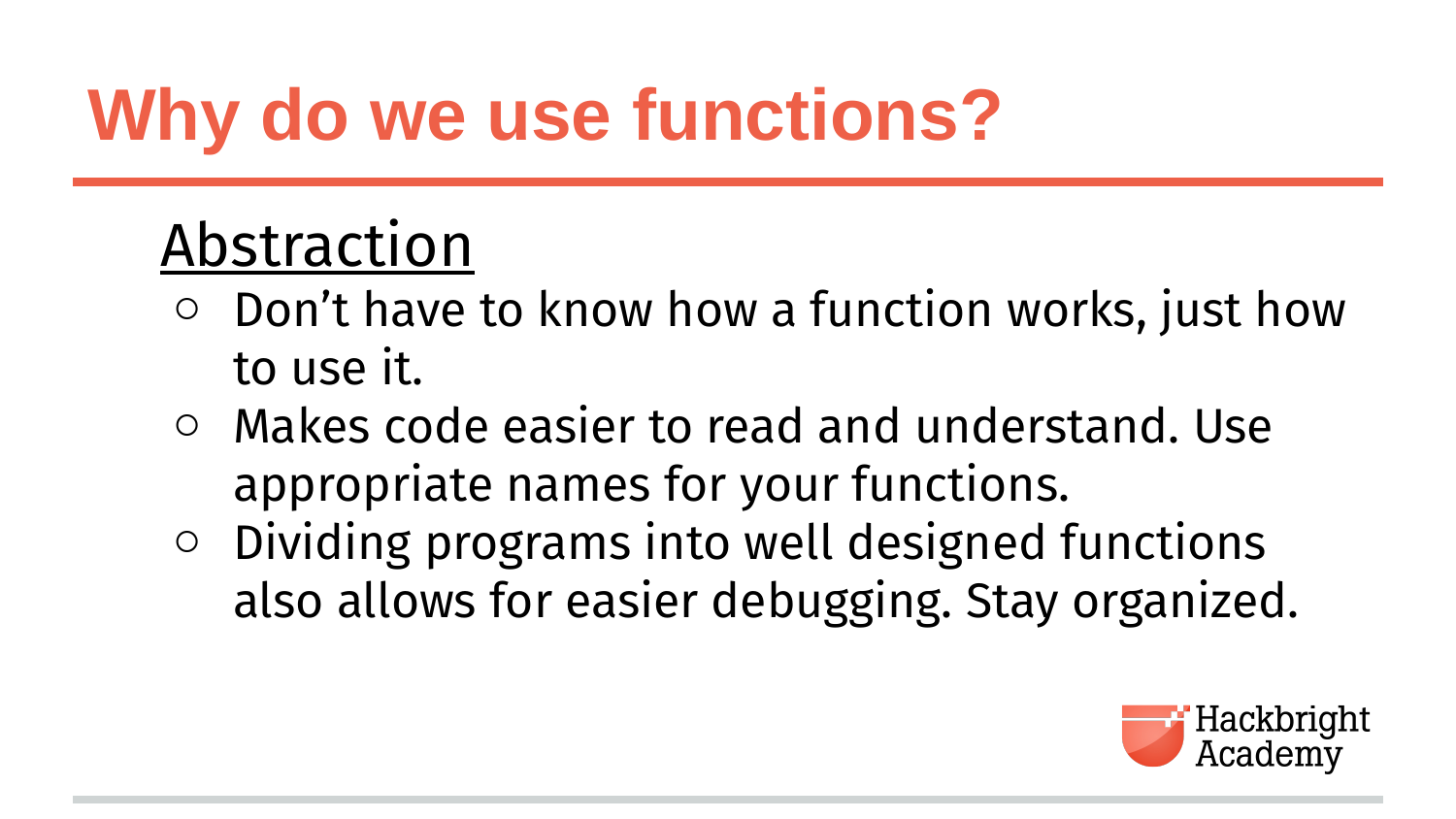

# Why do we use functions?
Abstraction
Don’t have to know how a function works, just how to use it.
Makes code easier to read and understand. Use appropriate names for your functions.
Dividing programs into well designed functions also allows for easier debugging. Stay organized.